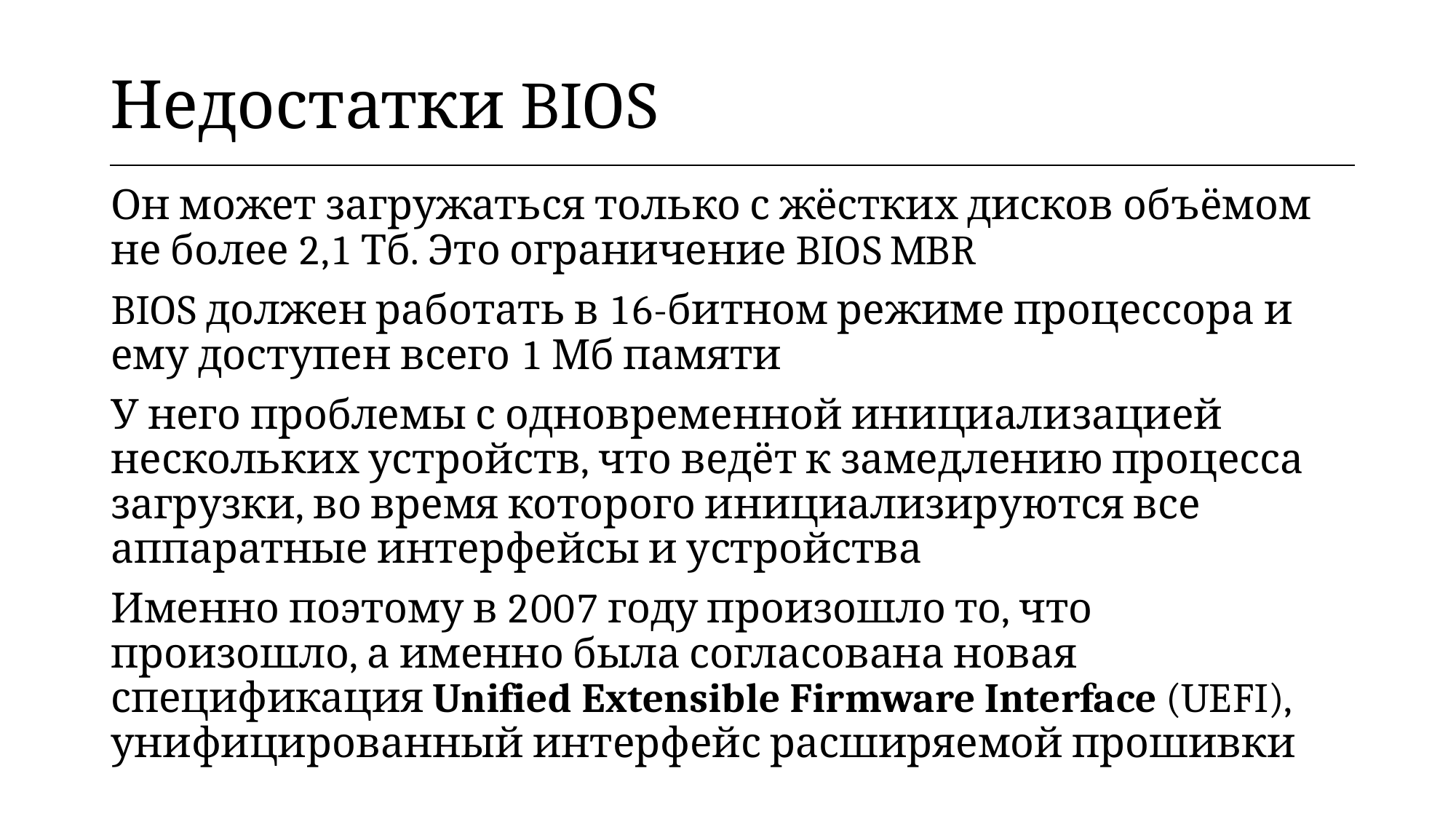

| Недостатки BIOS |
| --- |
Он может загружаться только с жёстких дисков объёмом не более 2,1 Тб. Это ограничение BIOS MBR
BIOS должен работать в 16-битном режиме процессора и ему доступен всего 1 Мб памяти
У него проблемы с одновременной инициализацией нескольких устройств, что ведёт к замедлению процесса загрузки, во время которого инициализируются все аппаратные интерфейсы и устройства
Именно поэтому в 2007 году произошло то, что произошло, а именно была согласована новая спецификация Unified Extensible Firmware Interface (UEFI), унифицированный интерфейс расширяемой прошивки